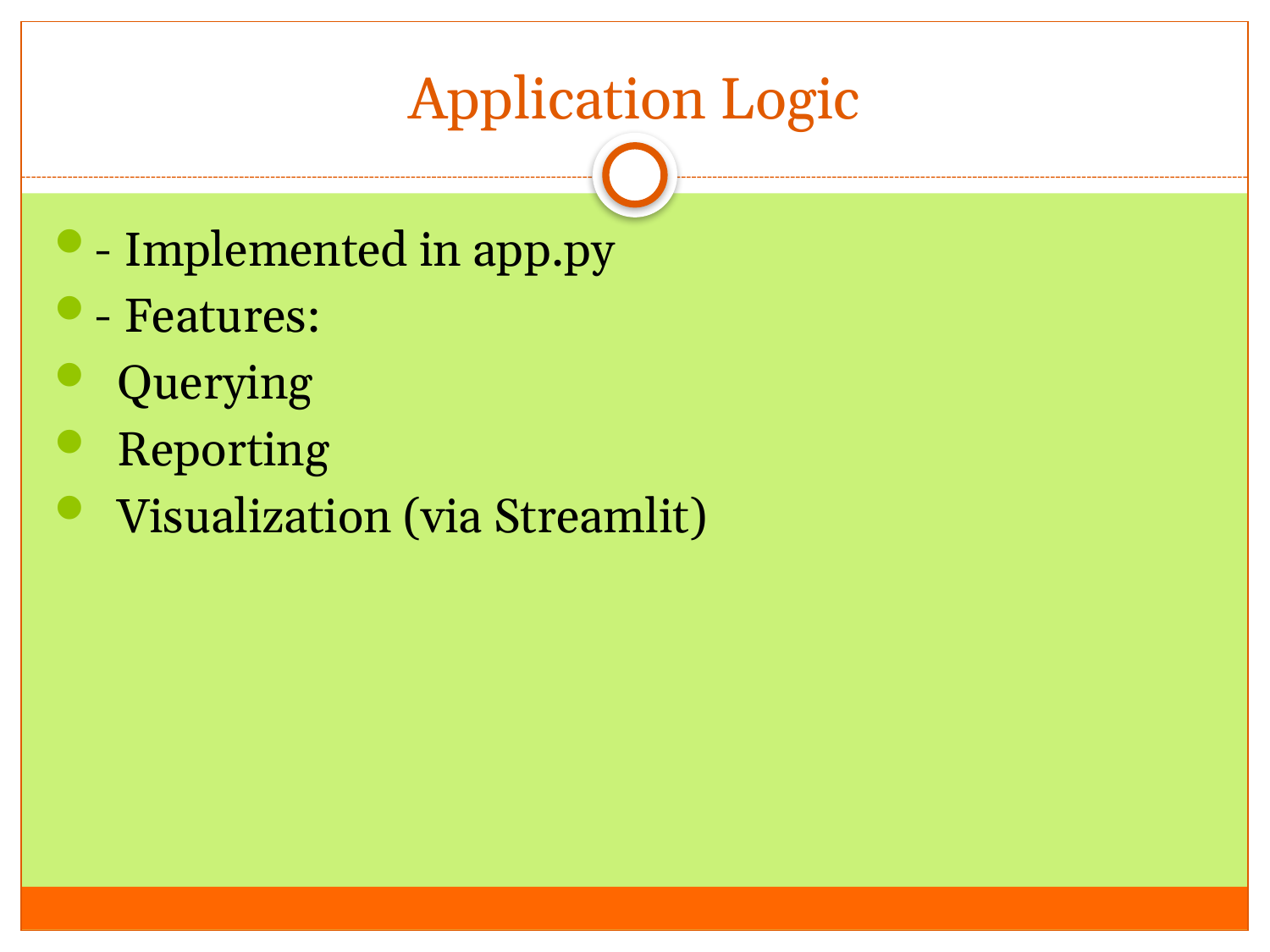

# Application Logic
- Implemented in app.py
- Features:
  Querying
  Reporting
  Visualization (via Streamlit)